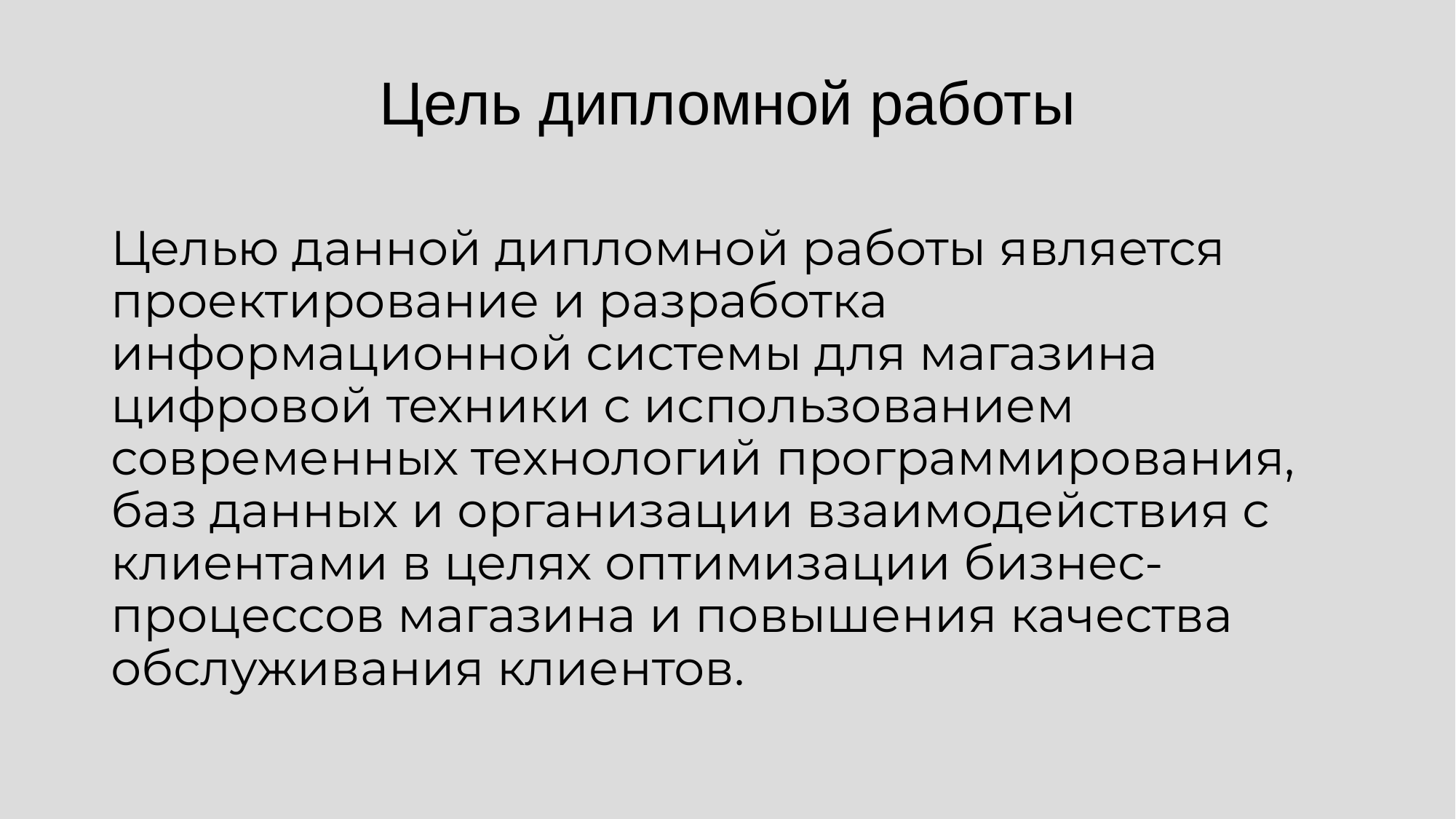

# Цель дипломной работы
Целью данной дипломной работы является проектирование и разработка информационной системы для магазина цифровой техники с использованием современных технологий программирования, баз данных и организации взаимодействия с клиентами в целях оптимизации бизнес-процессов магазина и повышения качества обслуживания клиентов.